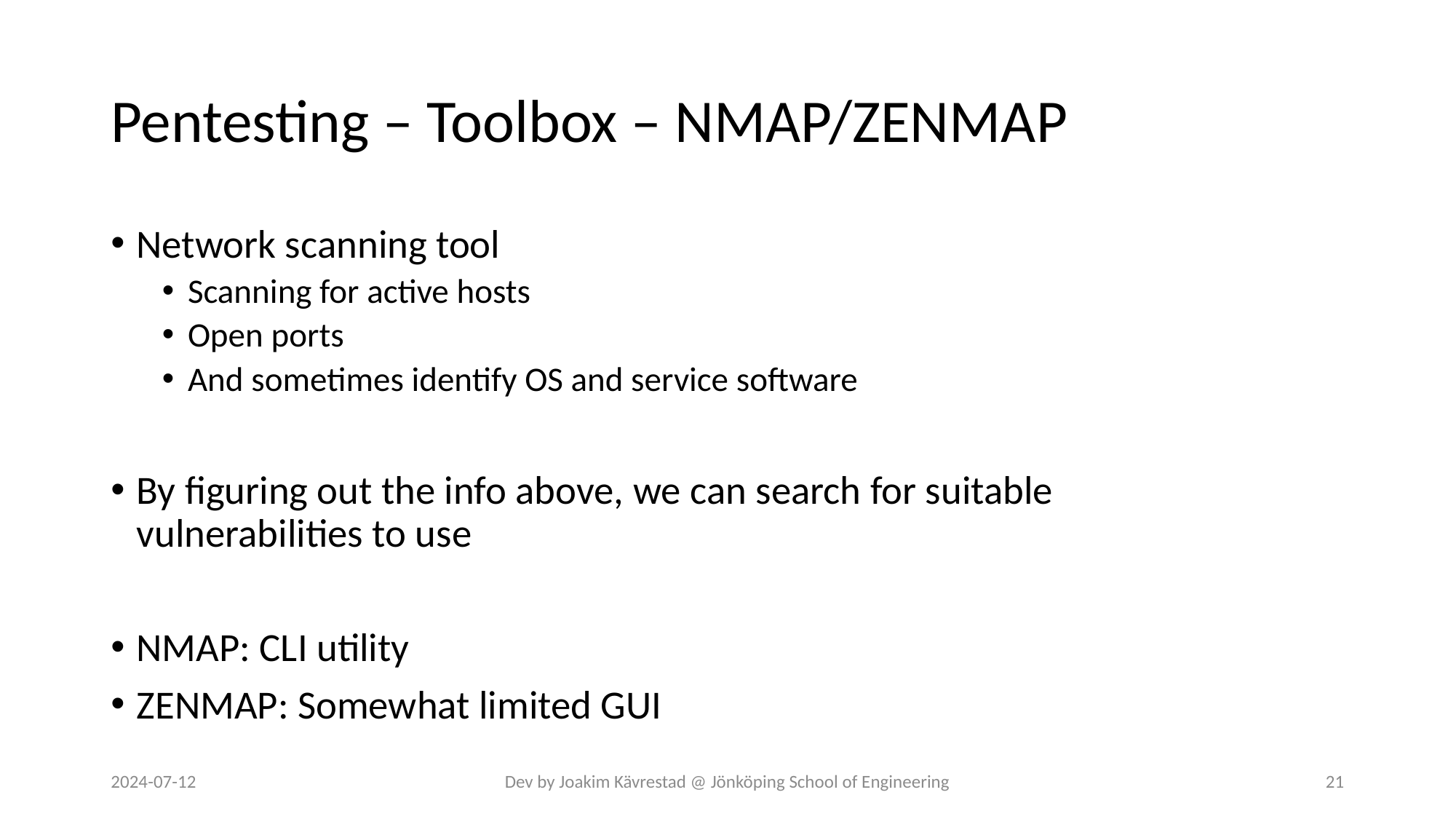

# Pentesting – Toolbox – NMAP/ZENMAP
Network scanning tool
Scanning for active hosts
Open ports
And sometimes identify OS and service software

By figuring out the info above, we can search for suitable vulnerabilities to use

NMAP: CLI utility
ZENMAP: Somewhat limited GUI

2024-07-12
Dev by Joakim Kävrestad @ Jönköping School of Engineering
21